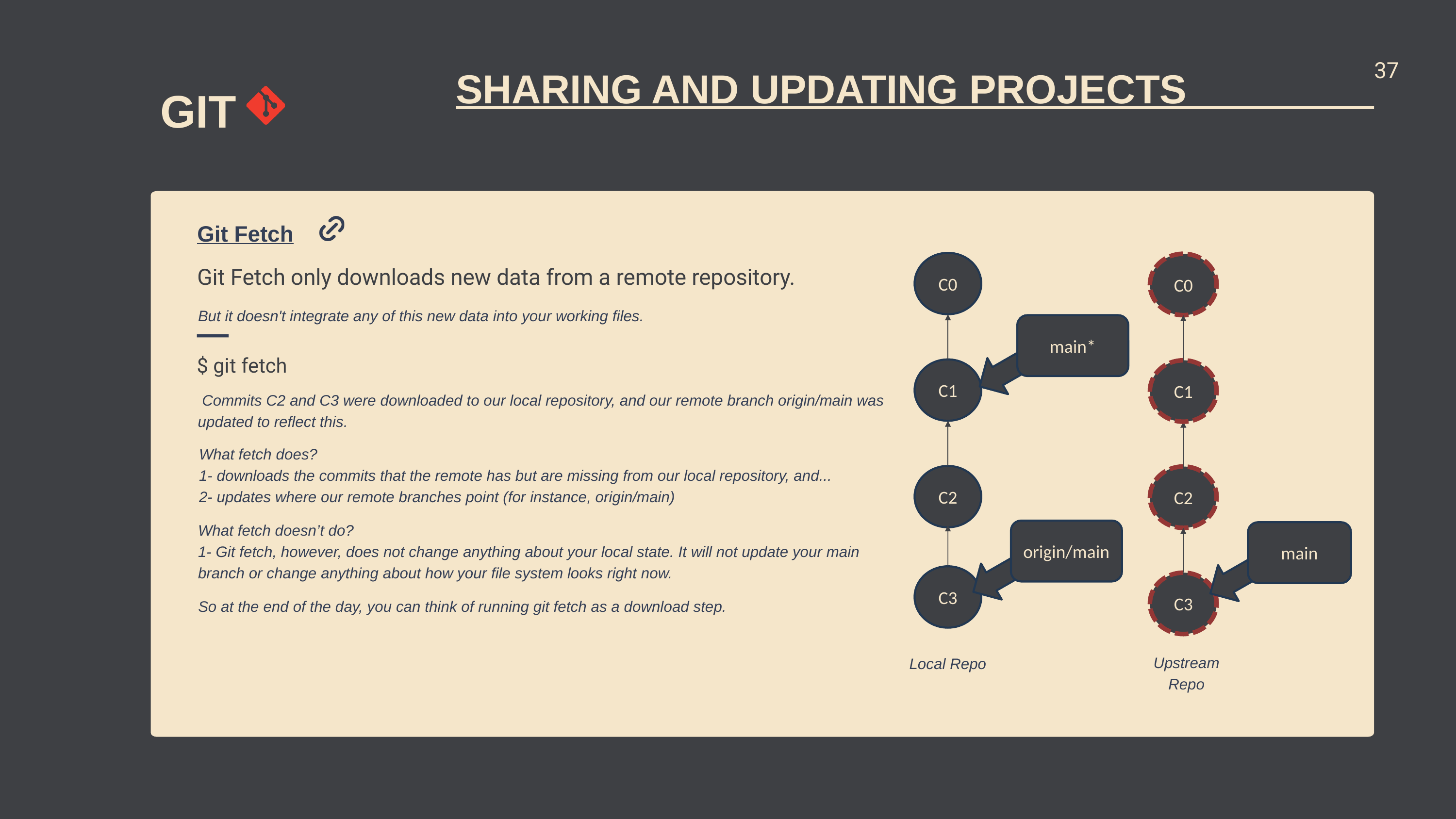

37
SHARING AND UPDATING PROJECTS
GIT

Git Fetch

C0
C0
Git Fetch only downloads new data from a remote repository.
But it doesn't integrate any of this new data into your working files.
main*

$ git fetch
C1
C1
 Commits C2 and C3 were downloaded to our local repository, and our remote branch origin/main was updated to reflect this.
What fetch does?
1- downloads the commits that the remote has but are missing from our local repository, and...
2- updates where our remote branches point (for instance, origin/main)
C2
C2
What fetch doesn’t do?
1- Git fetch, however, does not change anything about your local state. It will not update your main branch or change anything about how your file system looks right now.
origin/main

main

C3
C3
So at the end of the day, you can think of running git fetch as a download step.
Upstream Repo
Local Repo

HEAD
Hence, if you look at a branch named origin/main, the branch name is main and the name of the remote is origin.

$ git checkout origin/main; git commit
C2’
As you can see, git put us into detached HEAD mode and then did not update origin/main when we added a new commit. This is because origin/main will only update when the remote updates.
Cloned repo